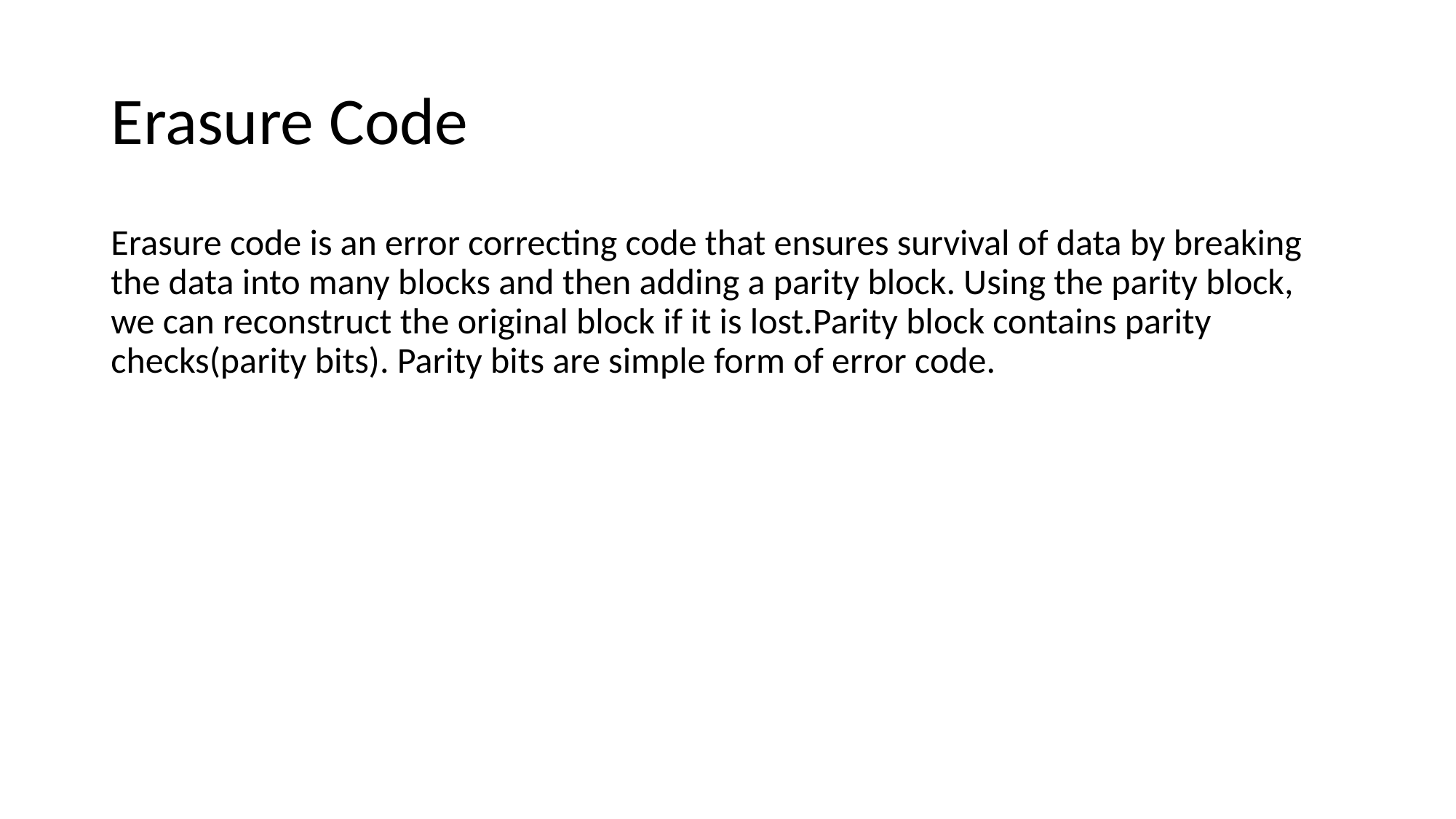

# Erasure Code
Erasure code is an error correcting code that ensures survival of data by breaking the data into many blocks and then adding a parity block. Using the parity block, we can reconstruct the original block if it is lost.Parity block contains parity checks(parity bits). Parity bits are simple form of error code.